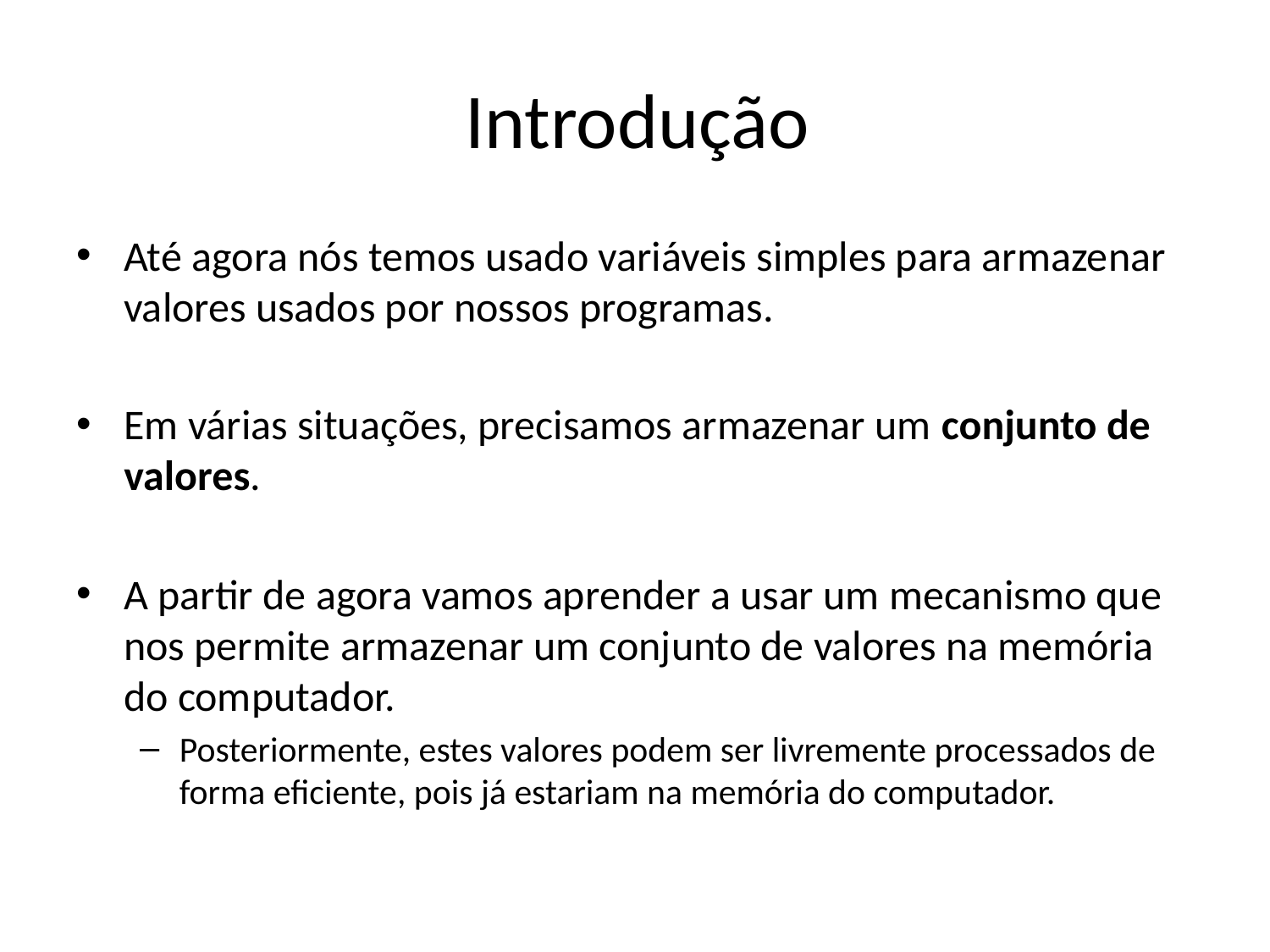

# Introdução
Até agora nós temos usado variáveis simples para armazenar valores usados por nossos programas.

Em várias situações, precisamos armazenar um conjunto de valores.

A partir de agora vamos aprender a usar um mecanismo que nos permite armazenar um conjunto de valores na memória do computador.
Posteriormente, estes valores podem ser livremente processados de forma eficiente, pois já estariam na memória do computador.